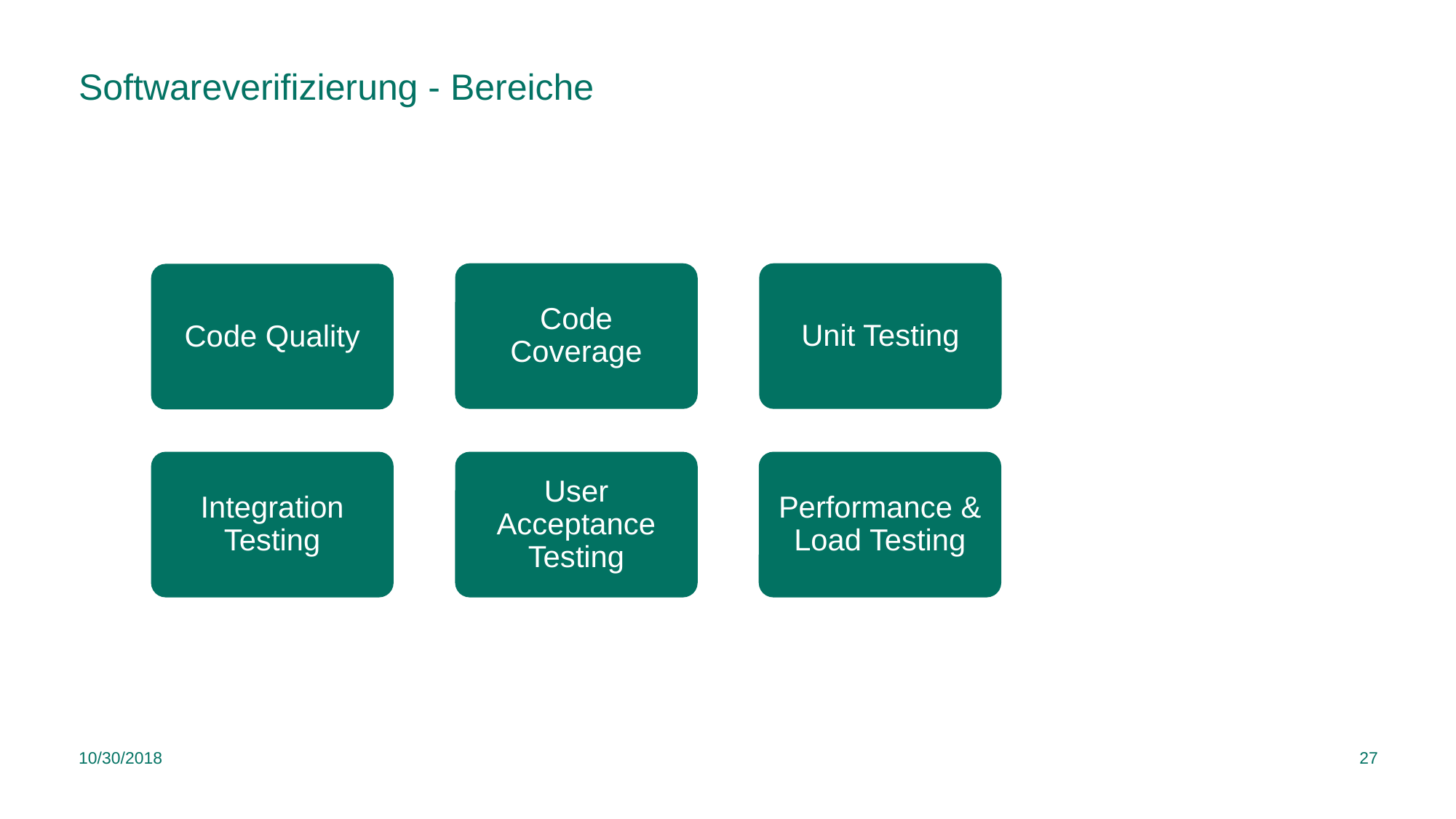

# Softwareverifizierung - Bereiche

Code Coverage

Unit Testing

Code Quality

Integration Testing

User Acceptance Testing

Performance & Load Testing
10/30/2018
27